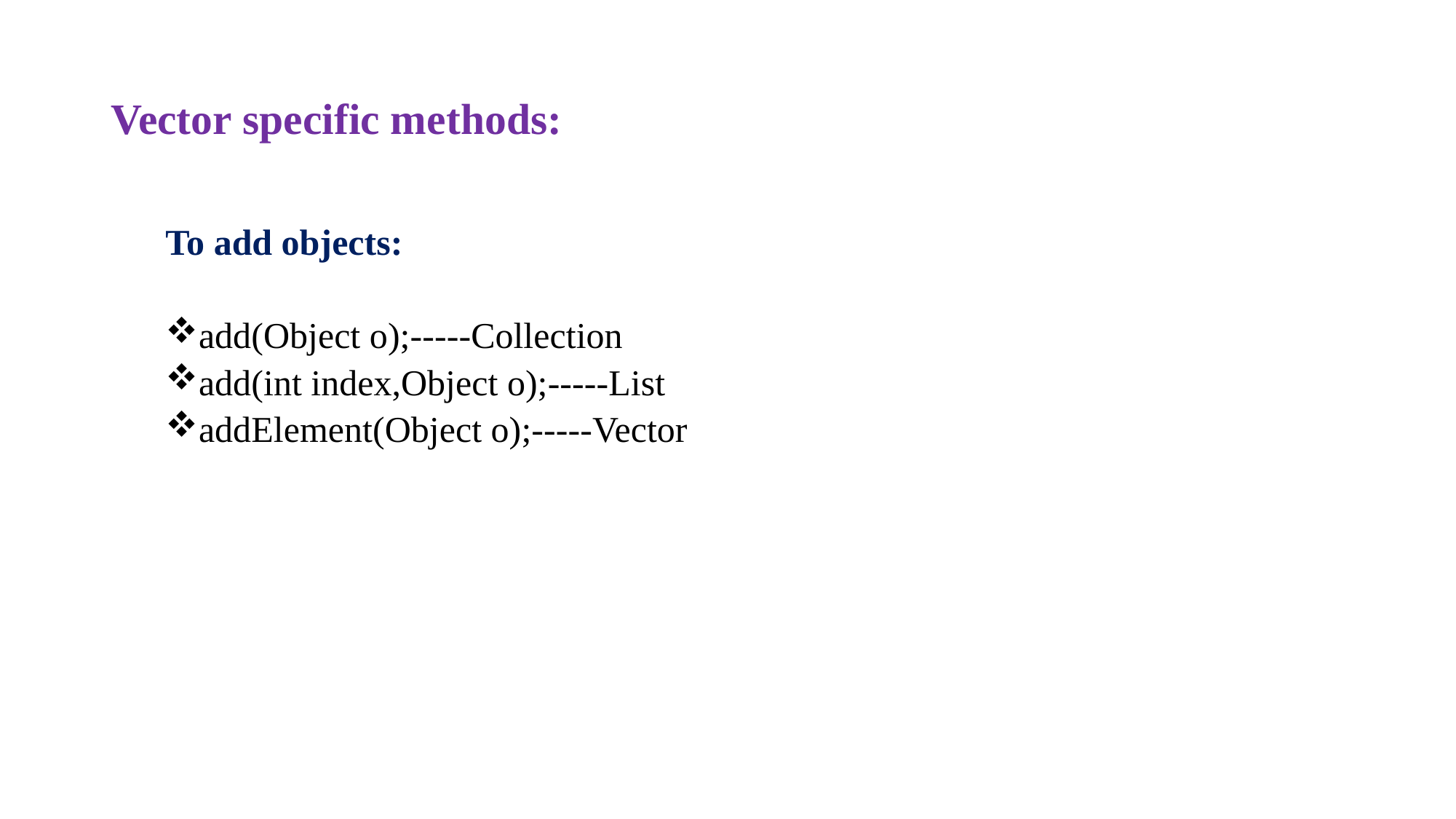

# Vector specific methods:
To add objects:

add(Object o);-----Collection
add(int index,Object o);-----List
addElement(Object o);-----Vector